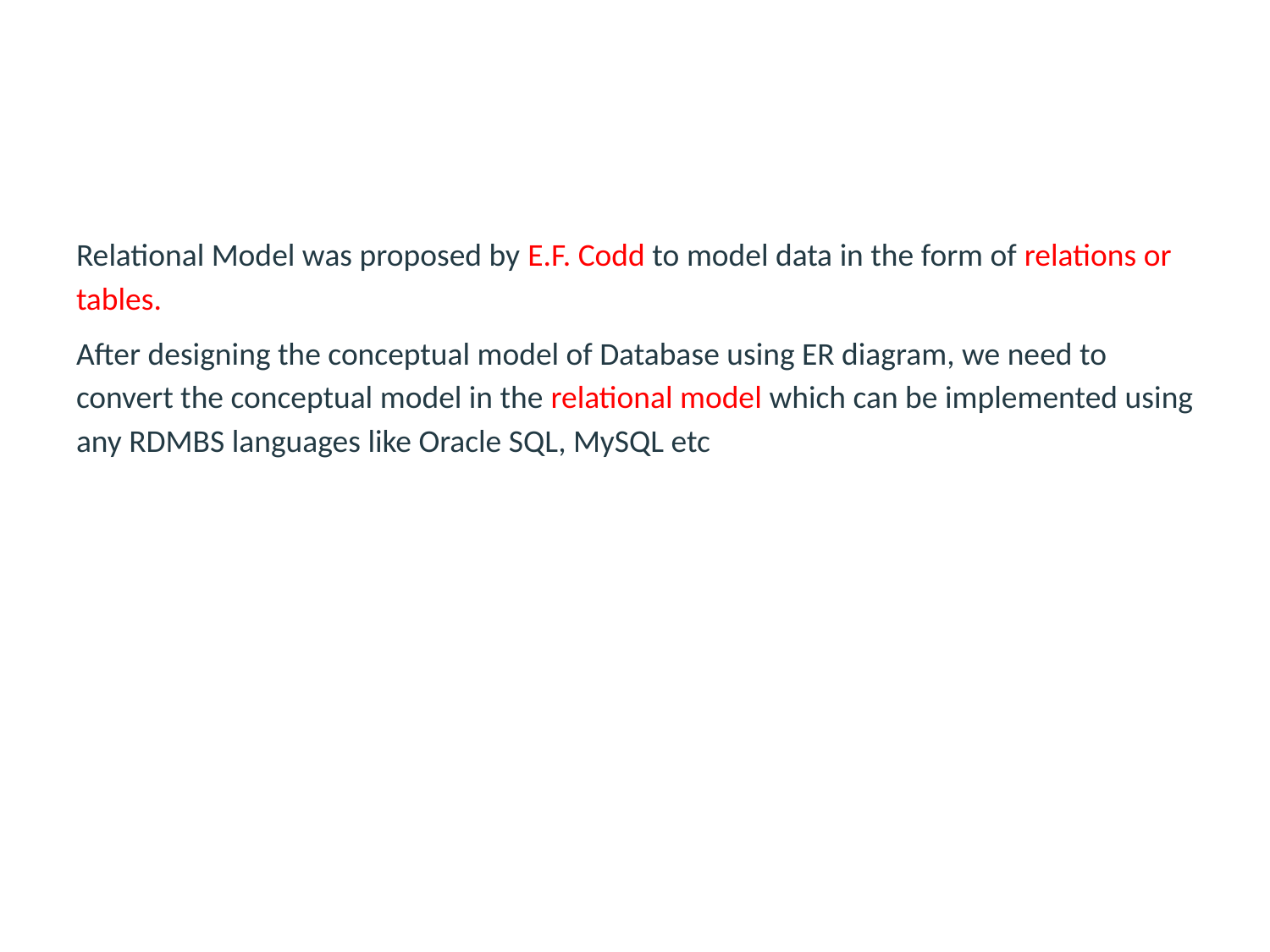

#
Relational Model was proposed by E.F. Codd to model data in the form of relations or tables.
After designing the conceptual model of Database using ER diagram, we need to convert the conceptual model in the relational model which can be implemented using any RDMBS languages like Oracle SQL, MySQL etc